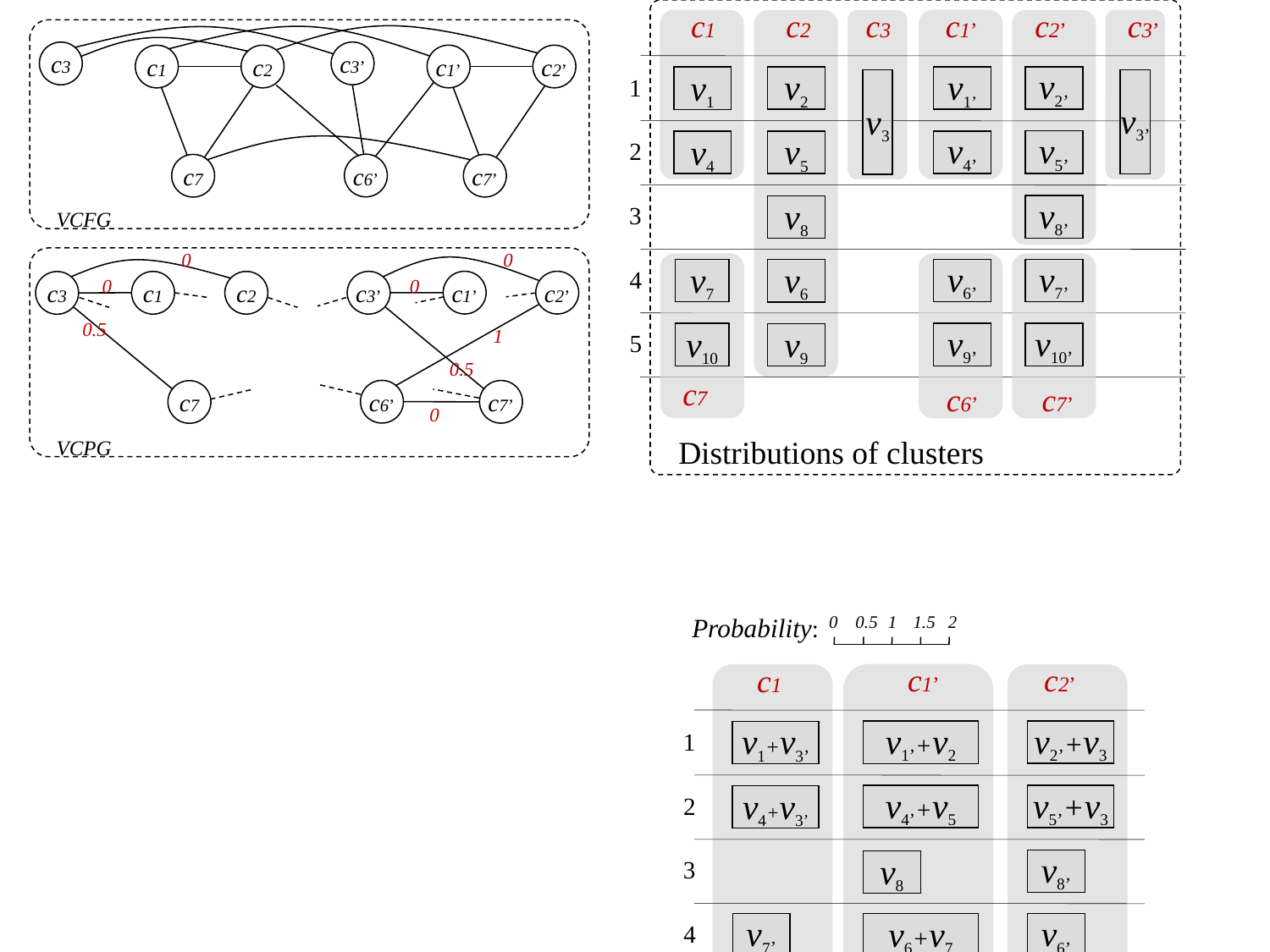

c2+c7

v2
v5
v8
v7
v10
0
0.5
1
1.5
2
Probability:
0
0.5
1
1.5
2
Probability:
c2’
c3’
c2’
c3’
c1’

v2’
v1’
v3’
v5’
v4’
v8’

v6’
v7’
v9’
v10’
c6’
c7’
c2
c3
c2
c3
c2 + c3
c1’
c1
c1

c3’
c1’
c2’

c6’
c7’
c3
c1
c2

c7

v2’
v1’
v2
v2
v1
v1
v2+v3
v3’
v3
v3
1
1

v5’
v4’
v5
v5
v4
v4
v5 +v3

2
2

v8’
v8
v8
v8
3
VCFG
3
0
0

v7
v10

v6’
v7’

v6
v6
v7
4
4
0
0
c1’
c2’
c3’
c1
c2
c3

0.5

1
v9’
v10’
v9
v9
v10
5
5
0.5
c7
c6’
c7’
c6
c7

c6’
c7’
c7

Distributions of
c2+c3 and c2+c7

0
Distributions of clusters
Distributions of clusters
VCPG
0
0.5
1
1.5
2
Probability:
c2’
c1’
c1

v2’+v3
v1’+v2
v1+v3’
1

v5’+v3
v4’+v5
v4+v3’
2

v8’
v8
3

v7’
v6+v7
v6’
4

v9’
v10’
v9+v10
5